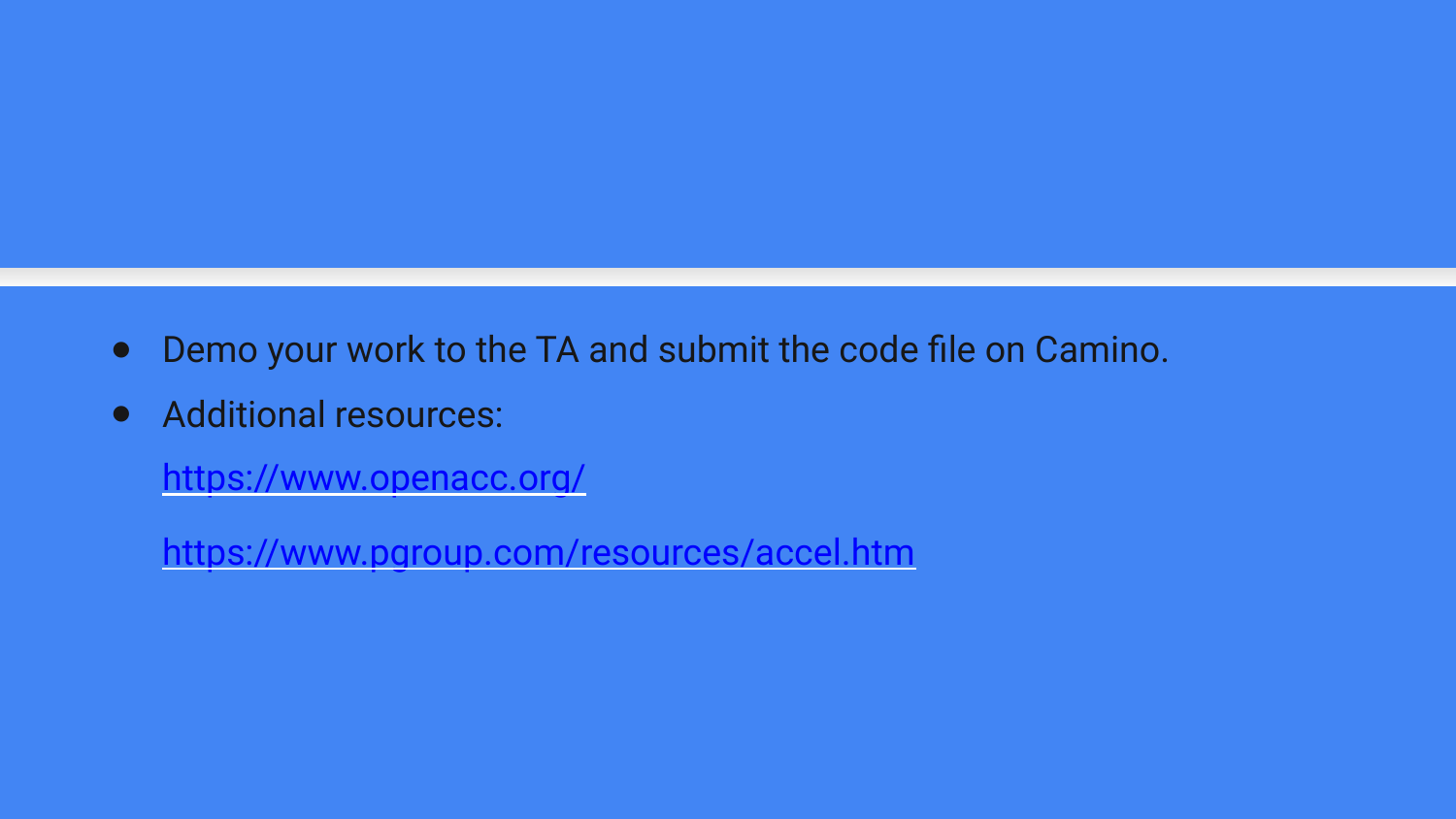

Demo your work to the TA and submit the code file on Camino.
Additional resources:
https://www.openacc.org/
https://www.pgroup.com/resources/accel.htm